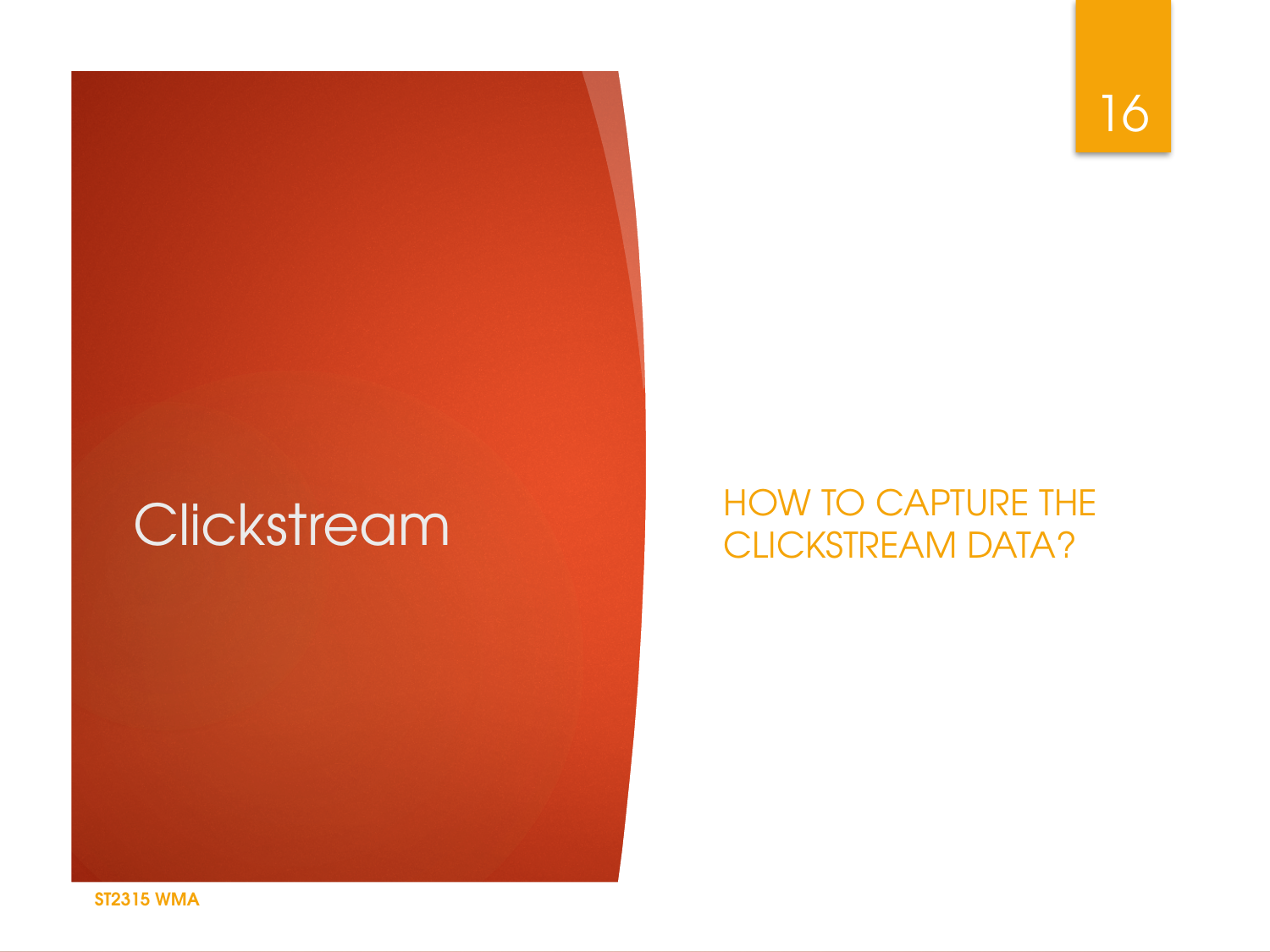

16
# Clickstream
How to capture the clickstream Data?
ST2315 WMA